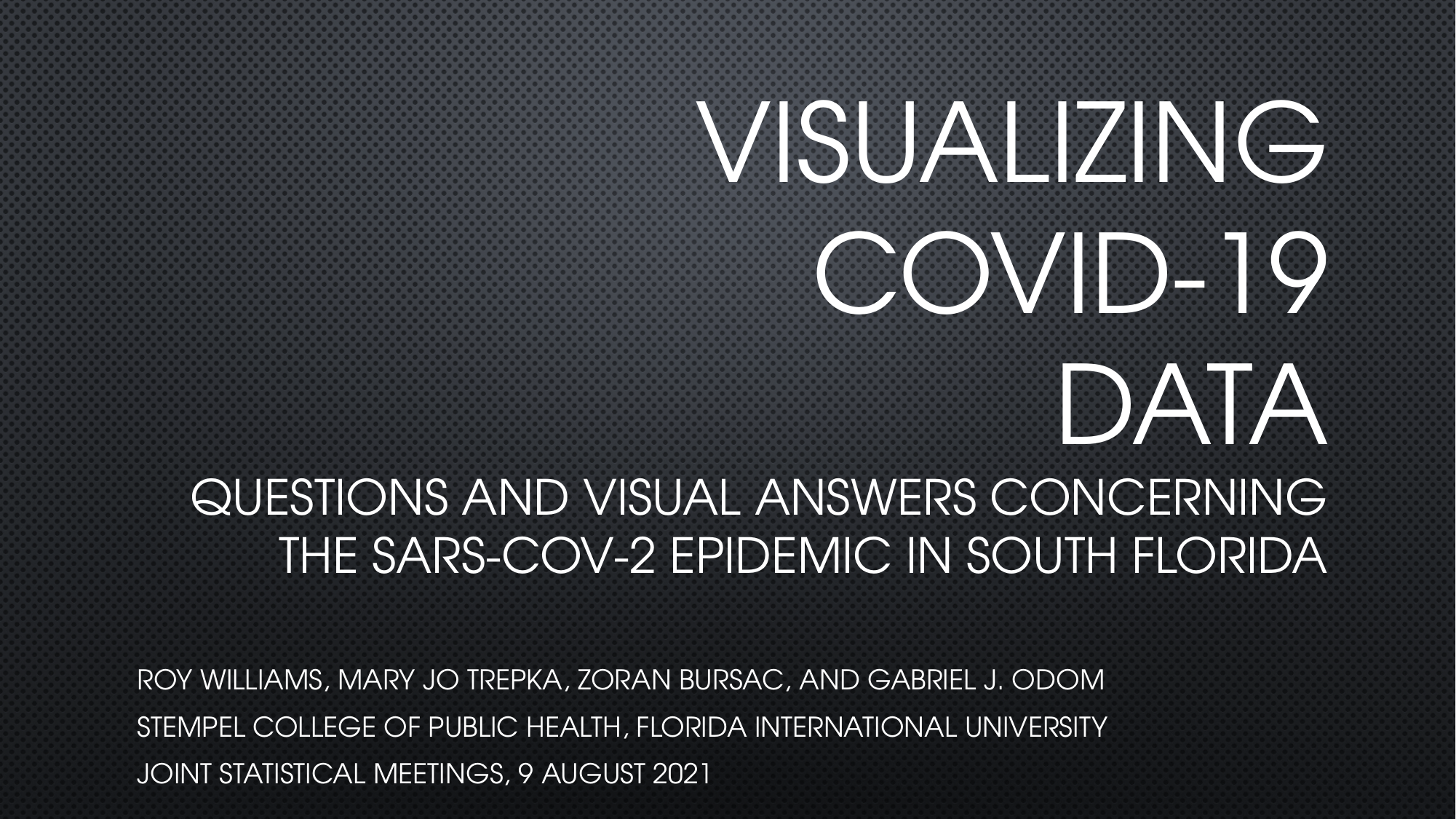

# Visualizing covid-19 data Questions and Visual Answers Concerning the SARS-Cov-2 Epidemic in South Florida
Roy Williams, Mary Jo Trepka, Zoran Bursac, and Gabriel J. Odom
Stempel College of Public Health, Florida International University
Joint Statistical Meetings, 9 August 2021